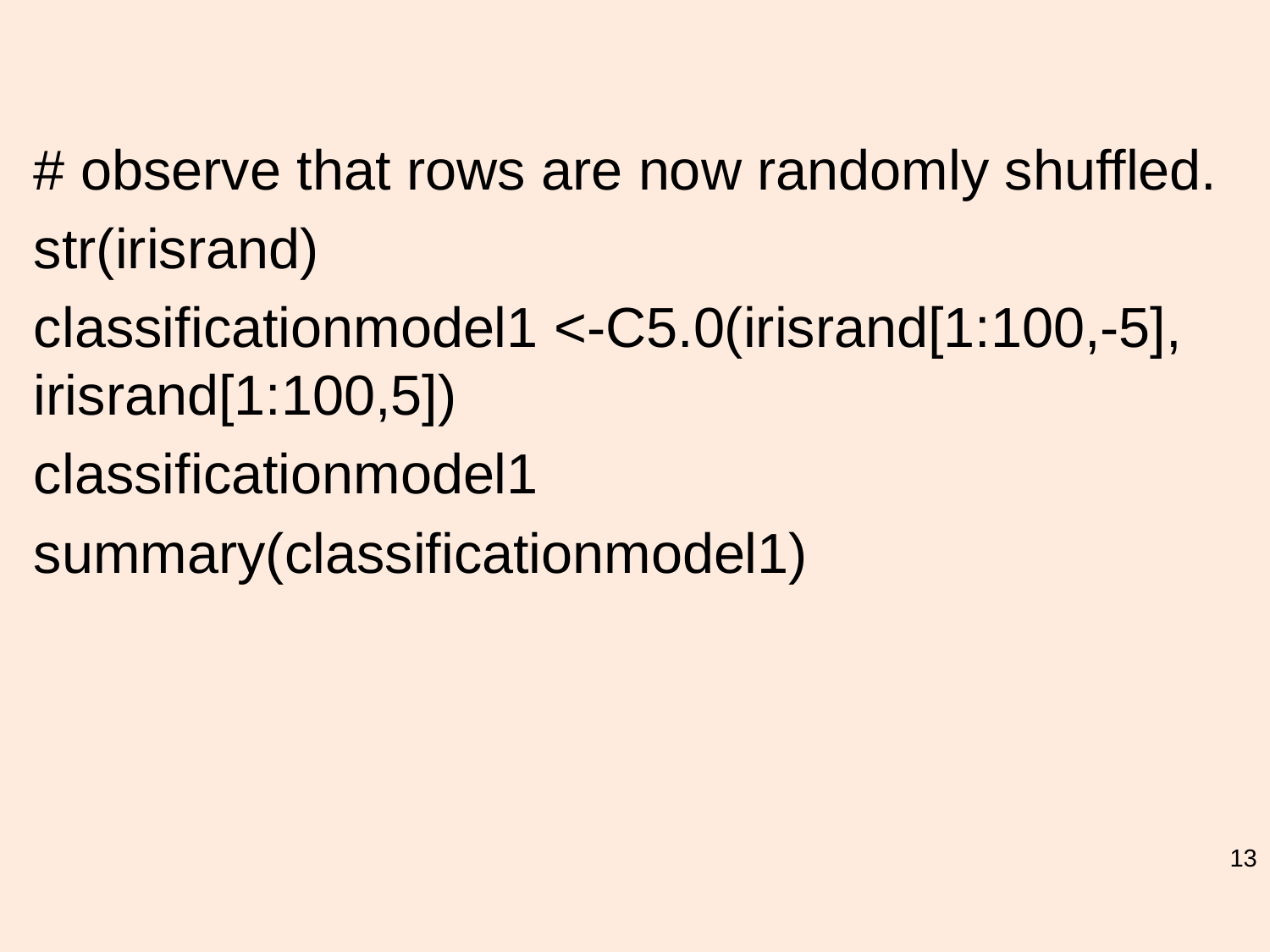

#
# observe that rows are now randomly shuffled.
str(irisrand)
classificationmodel1 <-C5.0(irisrand[1:100,-5], irisrand[1:100,5])
classificationmodel1
summary(classificationmodel1)

13